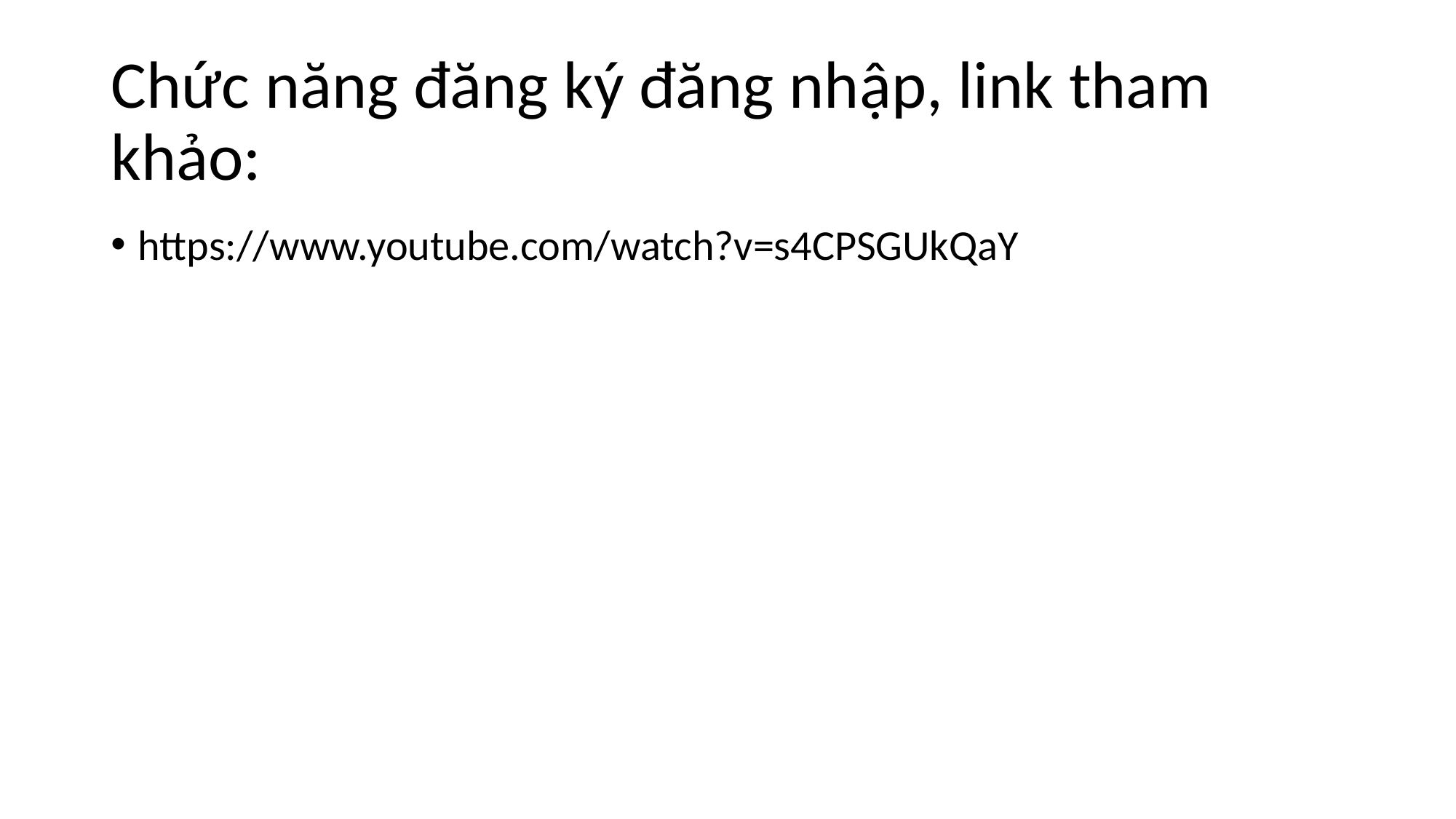

# Chức năng đăng ký đăng nhập, link tham khảo:
https://www.youtube.com/watch?v=s4CPSGUkQaY